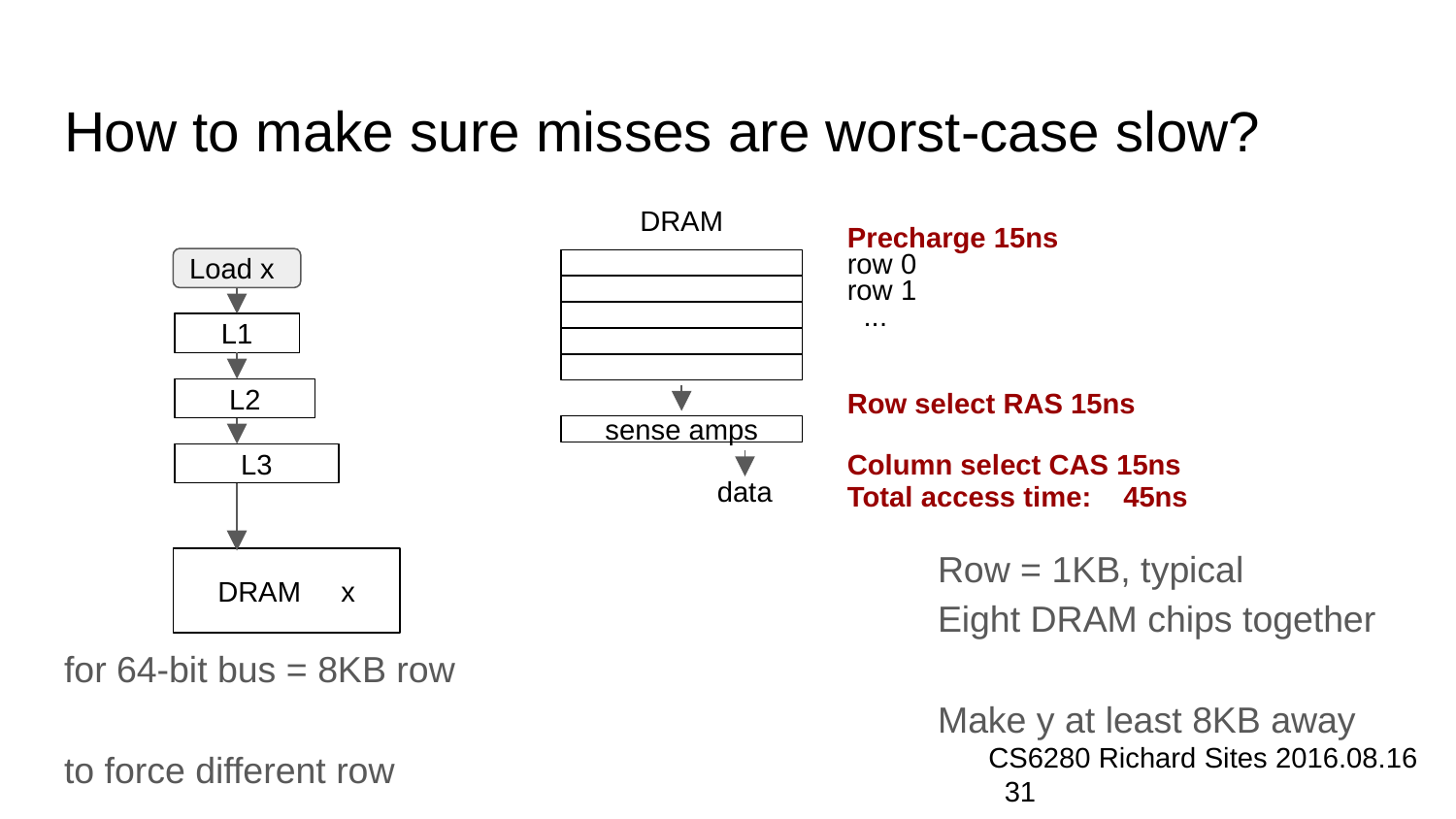

# How to make sure misses are worst-case slow?

						Row = 1KB, typical
						Eight DRAM chips together for 64-bit bus = 8KB row
						Make y at least 8KB away to force different row
DRAM
Precharge 15ns

row 0

row 1

  ...

Row select RAS 15ns
sense amps
Column select CAS 15ns
data
Total access time:    45ns
Load x
L1
L2
L3
DRAM     x
CS6280 Richard Sites 2016.08.16   31